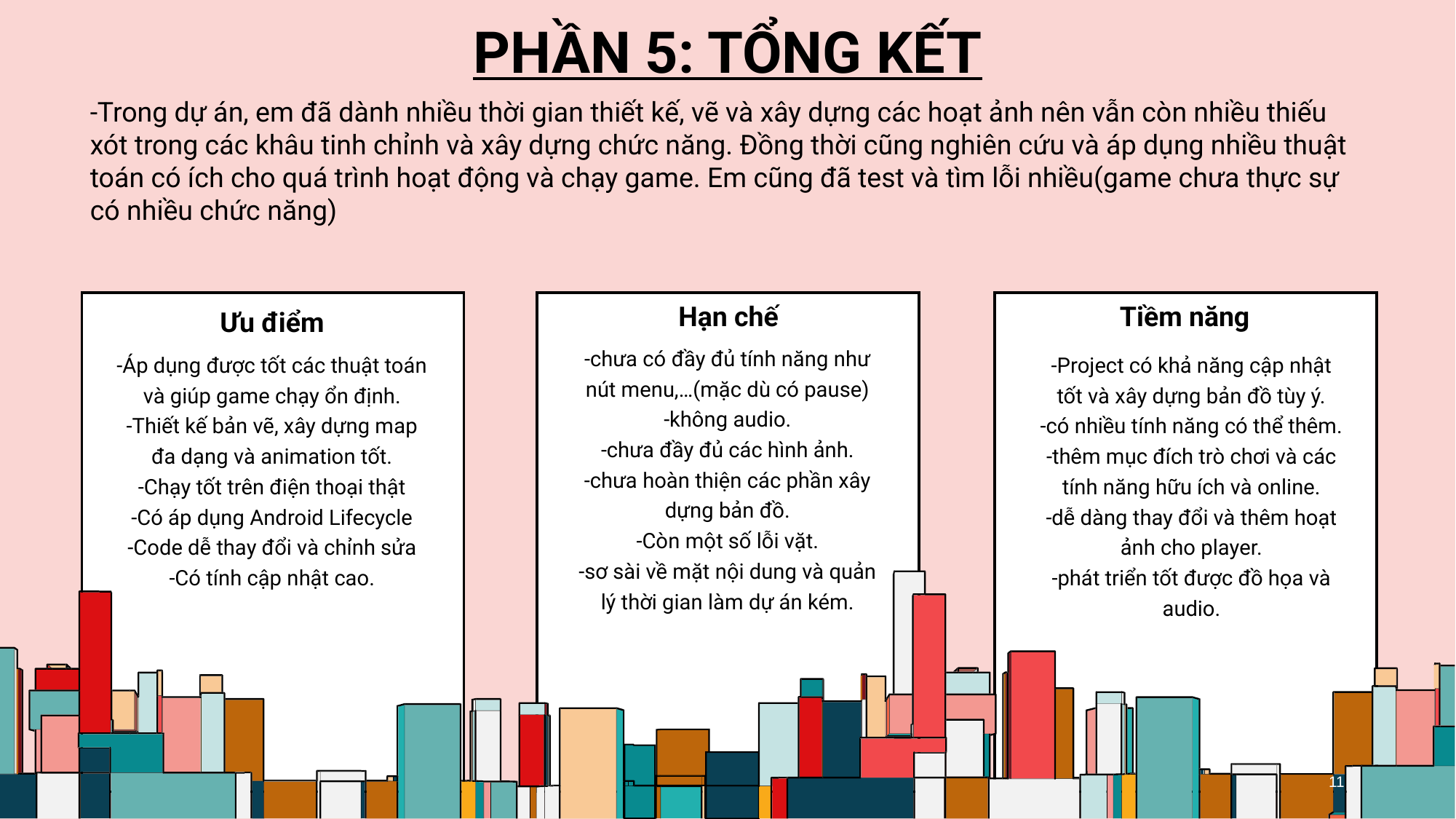

# Phần 5: TỔNG KẾT
-Trong dự án, em đã dành nhiều thời gian thiết kế, vẽ và xây dựng các hoạt ảnh nên vẫn còn nhiều thiếu xót trong các khâu tinh chỉnh và xây dựng chức năng. Đồng thời cũng nghiên cứu và áp dụng nhiều thuật toán có ích cho quá trình hoạt động và chạy game. Em cũng đã test và tìm lỗi nhiều(game chưa thực sự có nhiều chức năng)
Hạn chế
Tiềm năng
Ưu điểm
-chưa có đầy đủ tính năng như nút menu,…(mặc dù có pause)
-không audio.
-chưa đầy đủ các hình ảnh.
-chưa hoàn thiện các phần xây dựng bản đồ.
-Còn một số lỗi vặt.
-sơ sài về mặt nội dung và quản lý thời gian làm dự án kém.
-Project có khả năng cập nhật tốt và xây dựng bản đồ tùy ý.
-có nhiều tính năng có thể thêm.
-thêm mục đích trò chơi và các tính năng hữu ích và online.
-dễ dàng thay đổi và thêm hoạt ảnh cho player.
-phát triển tốt được đồ họa và audio.

-Áp dụng được tốt các thuật toán và giúp game chạy ổn định.
-Thiết kế bản vẽ, xây dựng map đa dạng và animation tốt.
-Chạy tốt trên điện thoại thật
-Có áp dụng Android Lifecycle
-Code dễ thay đổi và chỉnh sửa
-Có tính cập nhật cao.
11